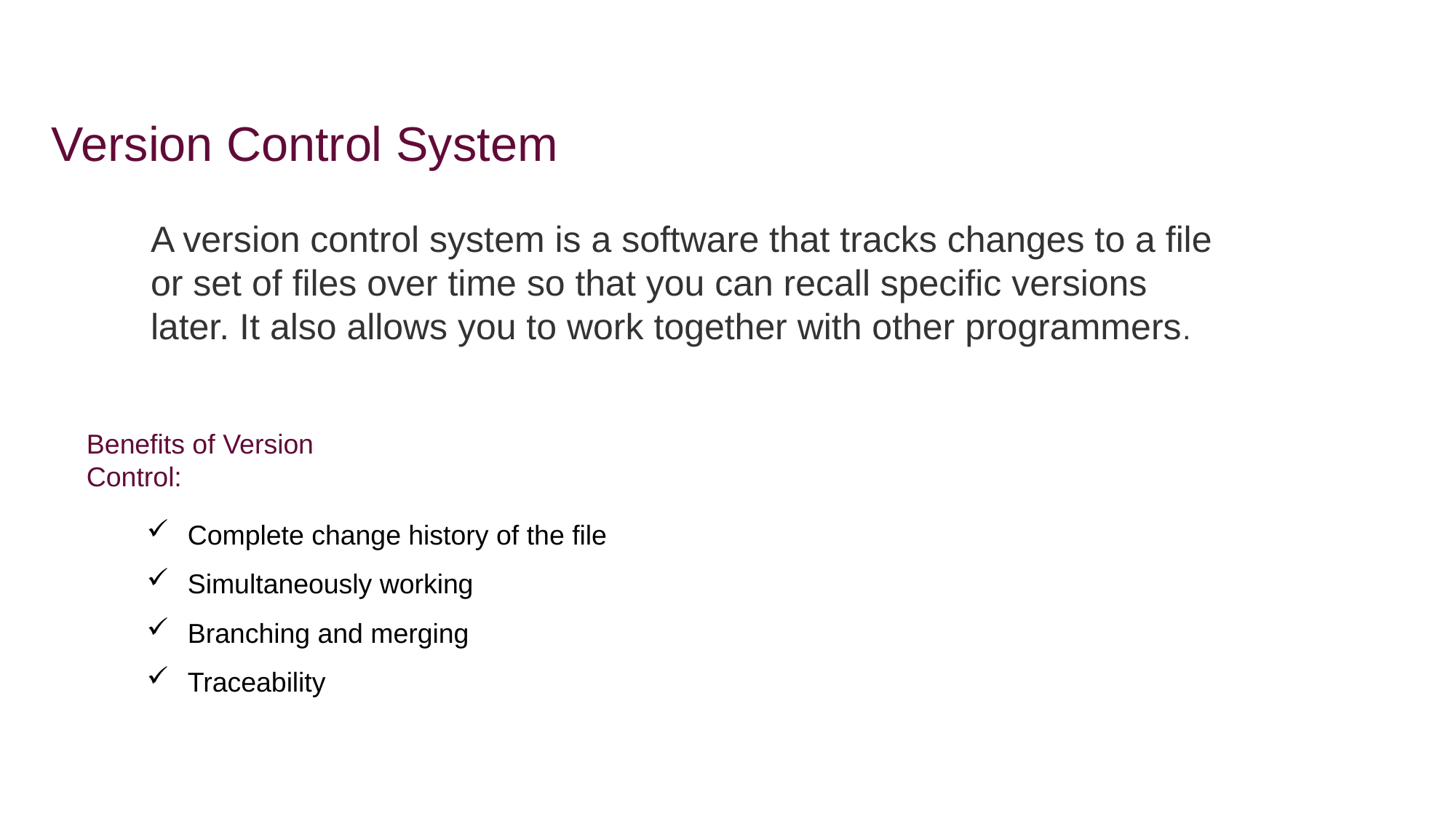

Version Control System
A version control system is a software that tracks changes to a file or set of files over time so that you can recall specific versions later. It also allows you to work together with other programmers.
Benefits of Version Control:
Complete change history of the file
Simultaneously working
Branching and merging
Traceability